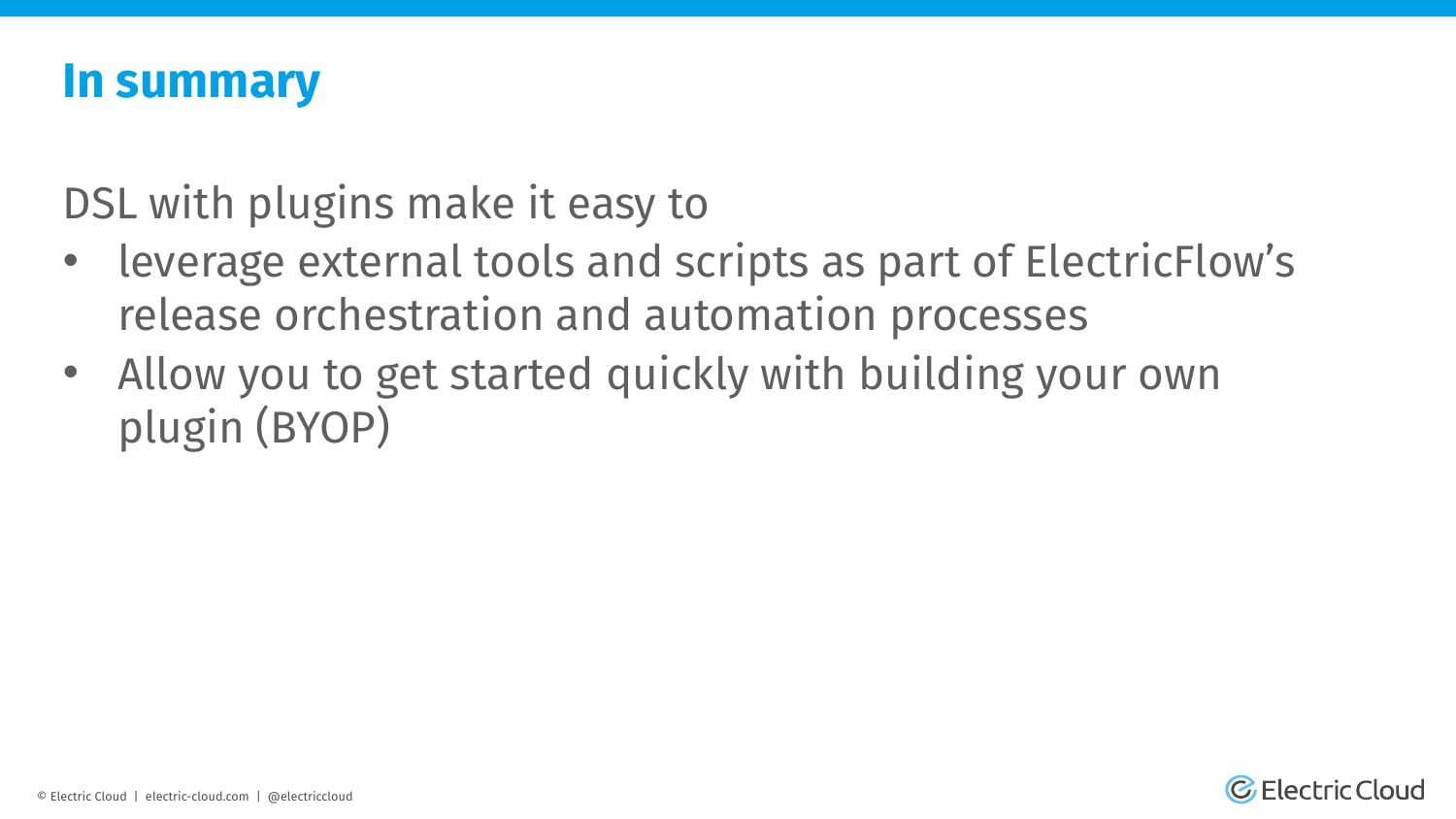

# In summary
DSL with plugins make it easy to
leverage external tools and scripts as part of ElectricFlow’s release orchestration and automation processes
Allow you to get started quickly with building your own plugin (BYOP)